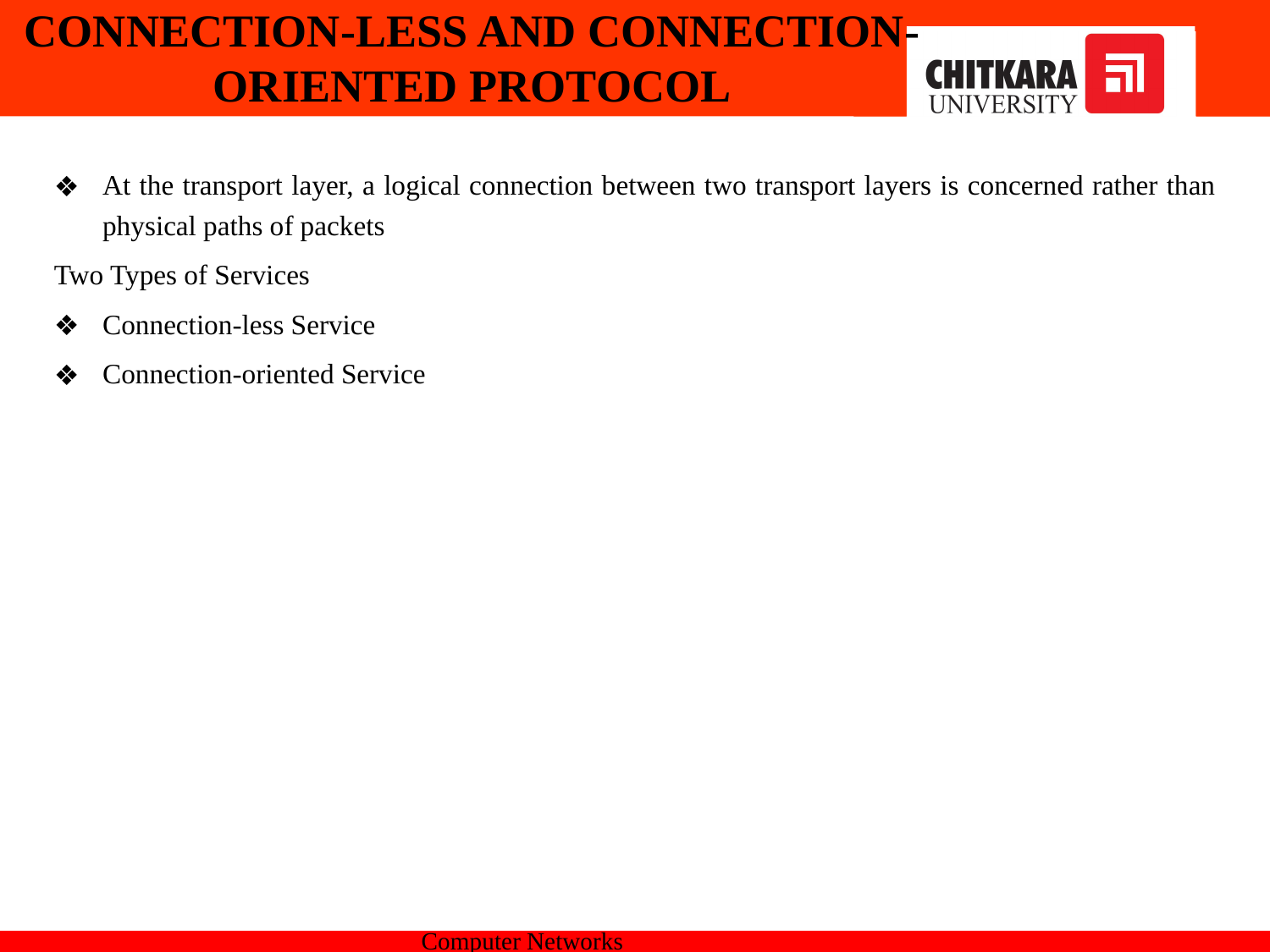

CONNECTION-LESS AND CONNECTION-ORIENTED PROTOCOL
At the transport layer, a logical connection between two transport layers is concerned rather than physical paths of packets
Two Types of Services
Connection-less Service
Connection-oriented Service

Computer Networks